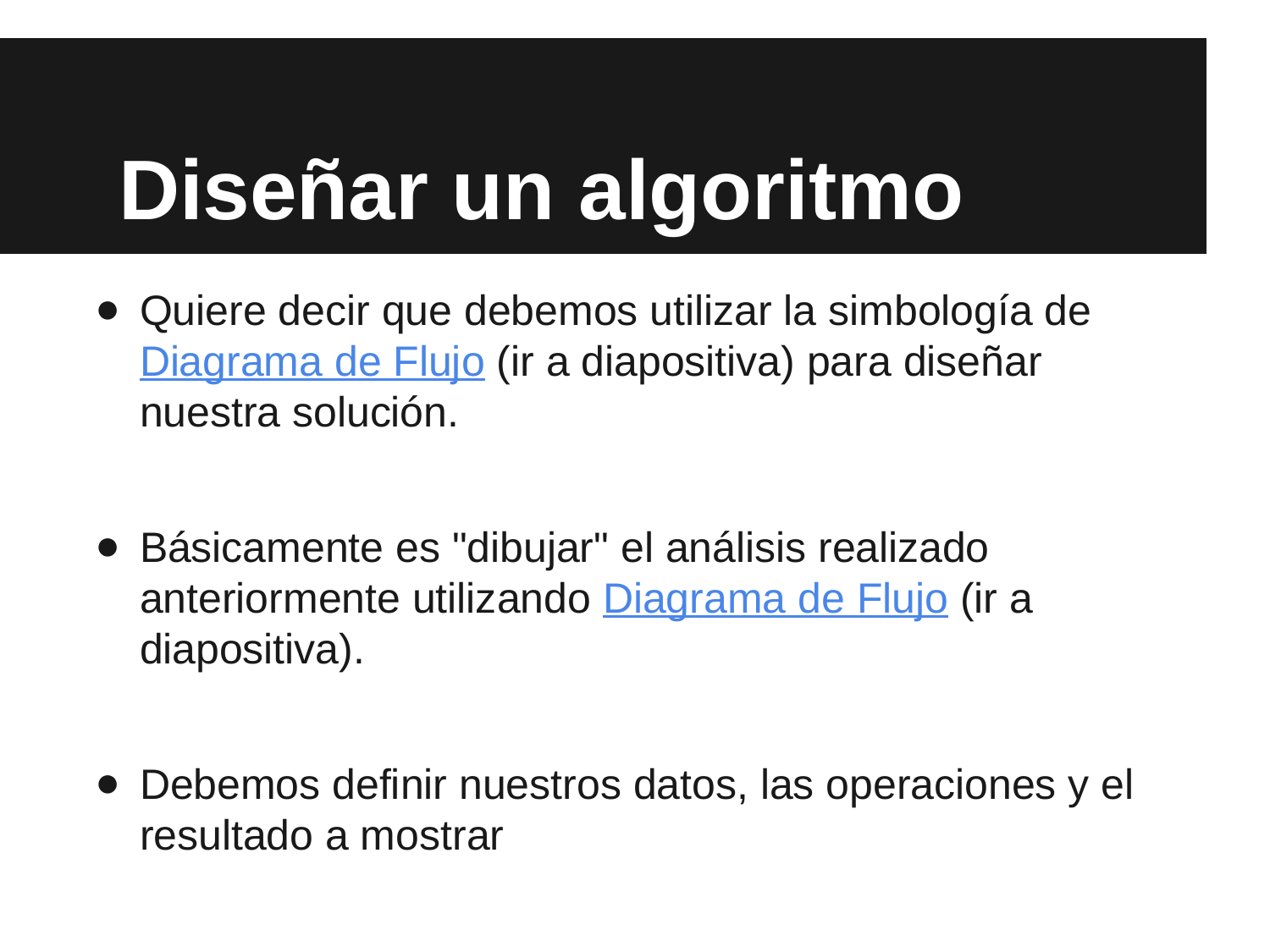

# Diseñar un algoritmo
Quiere decir que debemos utilizar la simbología de Diagrama de Flujo (ir a diapositiva) para diseñar nuestra solución.

Básicamente es "dibujar" el análisis realizado anteriormente utilizando Diagrama de Flujo (ir a diapositiva).

Debemos definir nuestros datos, las operaciones y el resultado a mostrar